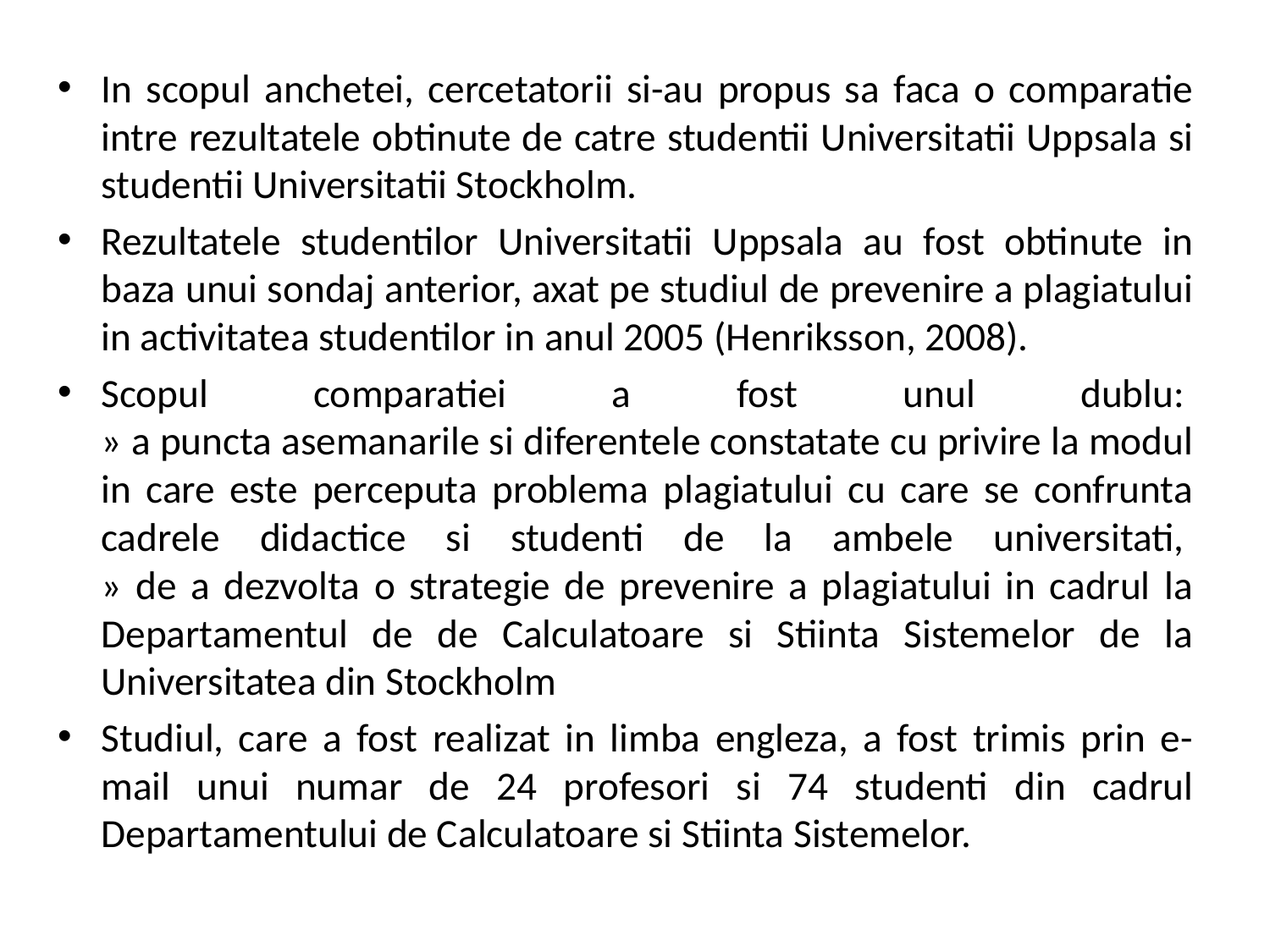

In scopul anchetei, cercetatorii si-au propus sa faca o comparatie intre rezultatele obtinute de catre studentii Universitatii Uppsala si studentii Universitatii Stockholm.
Rezultatele studentilor Universitatii Uppsala au fost obtinute in baza unui sondaj anterior, axat pe studiul de prevenire a plagiatului in activitatea studentilor in anul 2005 (Henriksson, 2008).
Scopul comparatiei a fost unul dublu: 
» a puncta asemanarile si diferentele constatate cu privire la modul in care este perceputa problema plagiatului cu care se confrunta cadrele didactice si studenti de la ambele universitati, 
» de a dezvolta o strategie de prevenire a plagiatului in cadrul la Departamentul de de Calculatoare si Stiinta Sistemelor de la Universitatea din Stockholm
Studiul, care a fost realizat in limba engleza, a fost trimis prin e-mail unui numar de 24 profesori si 74 studenti din cadrul Departamentului de Calculatoare si Stiinta Sistemelor.